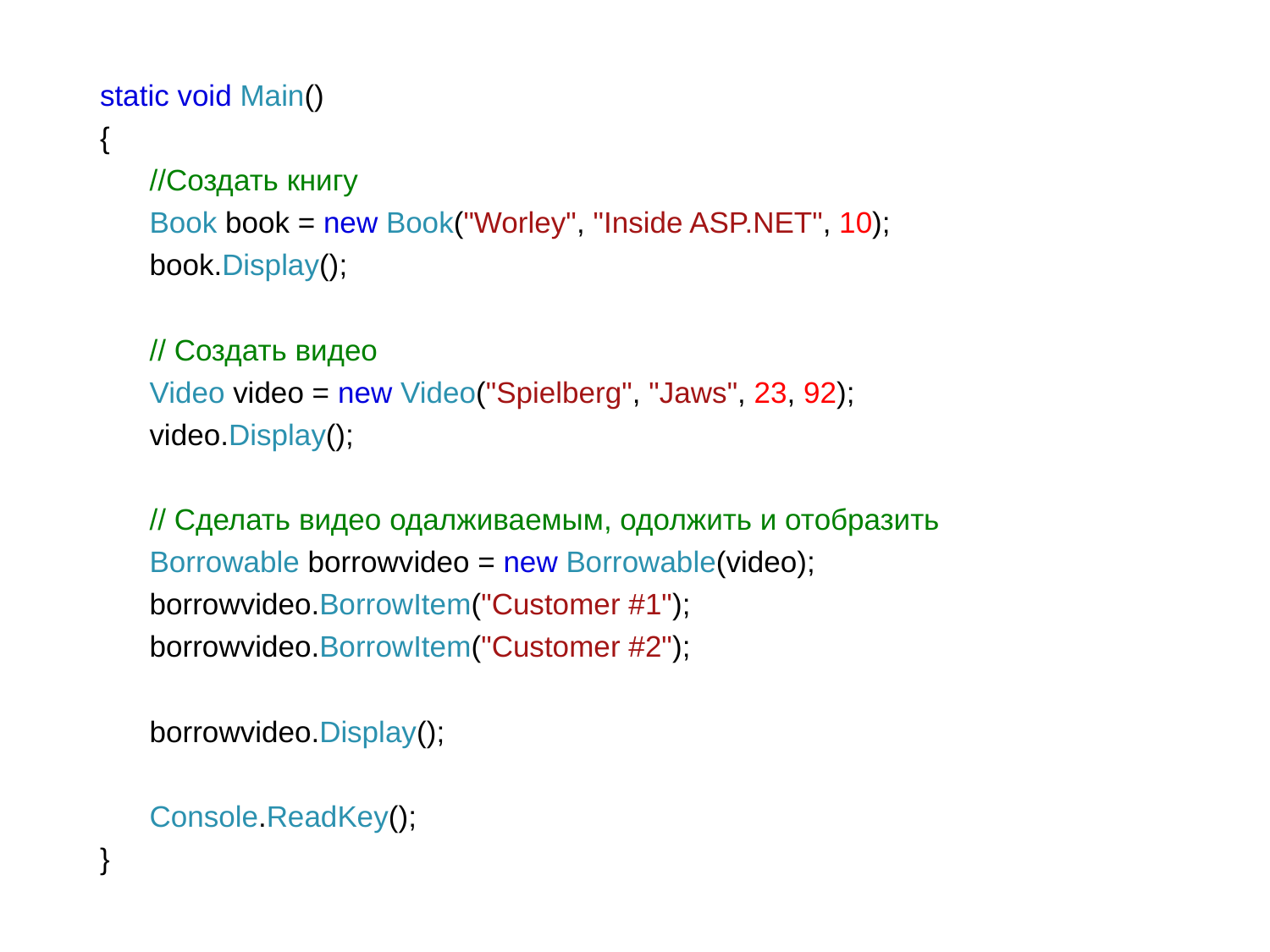

static void Main()
{
      //Создать книгу
      Book book = new Book("Worley", "Inside ASP.NET", 10);
      book.Display();

      // Создать видео
      Video video = new Video("Spielberg", "Jaws", 23, 92);
      video.Display();

      // Сделать видео одалживаемым, одолжить и отобразить
      Borrowable borrowvideo = new Borrowable(video);
      borrowvideo.BorrowItem("Customer #1");
      borrowvideo.BorrowItem("Customer #2");

      borrowvideo.Display();

      Console.ReadKey();
}